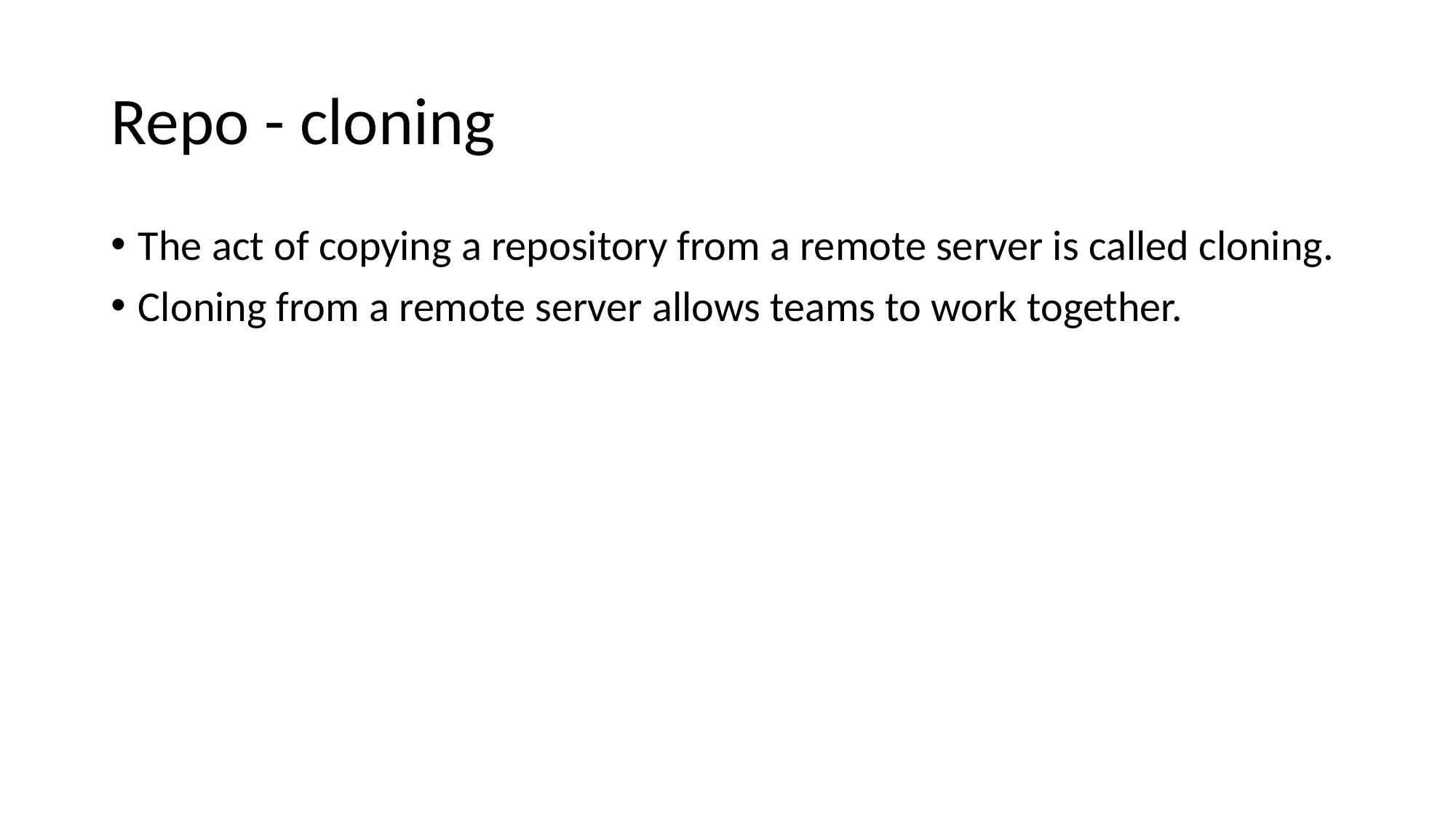

# Repo - cloning
The act of copying a repository from a remote server is called cloning.
Cloning from a remote server allows teams to work together.